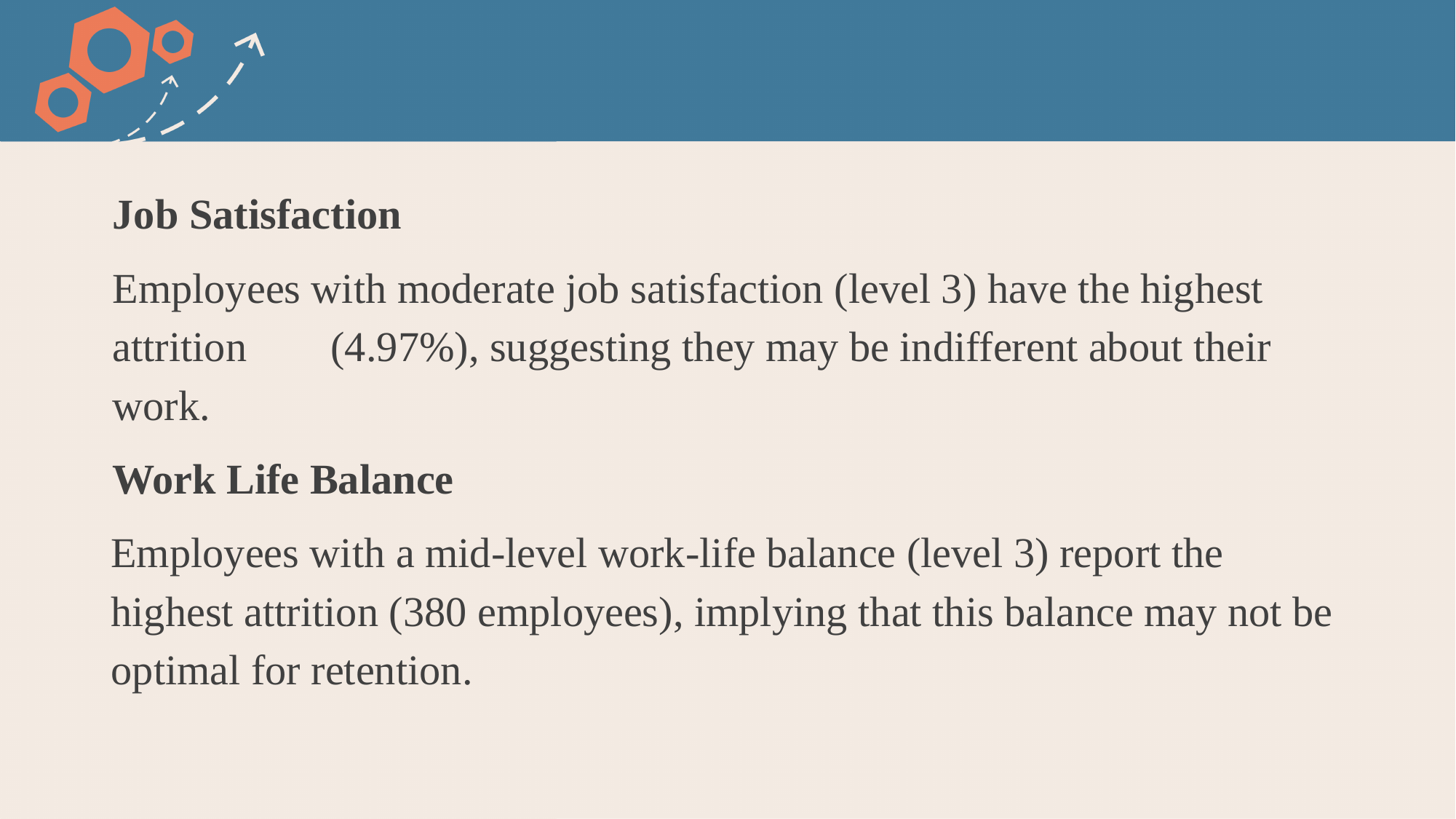

Job Satisfaction
Employees with moderate job satisfaction (level 3) have the highest attrition 	(4.97%), suggesting they may be indifferent about their work.
Work Life Balance
Employees with a mid-level work-life balance (level 3) report the highest attrition (380 employees), implying that this balance may not be optimal for retention.